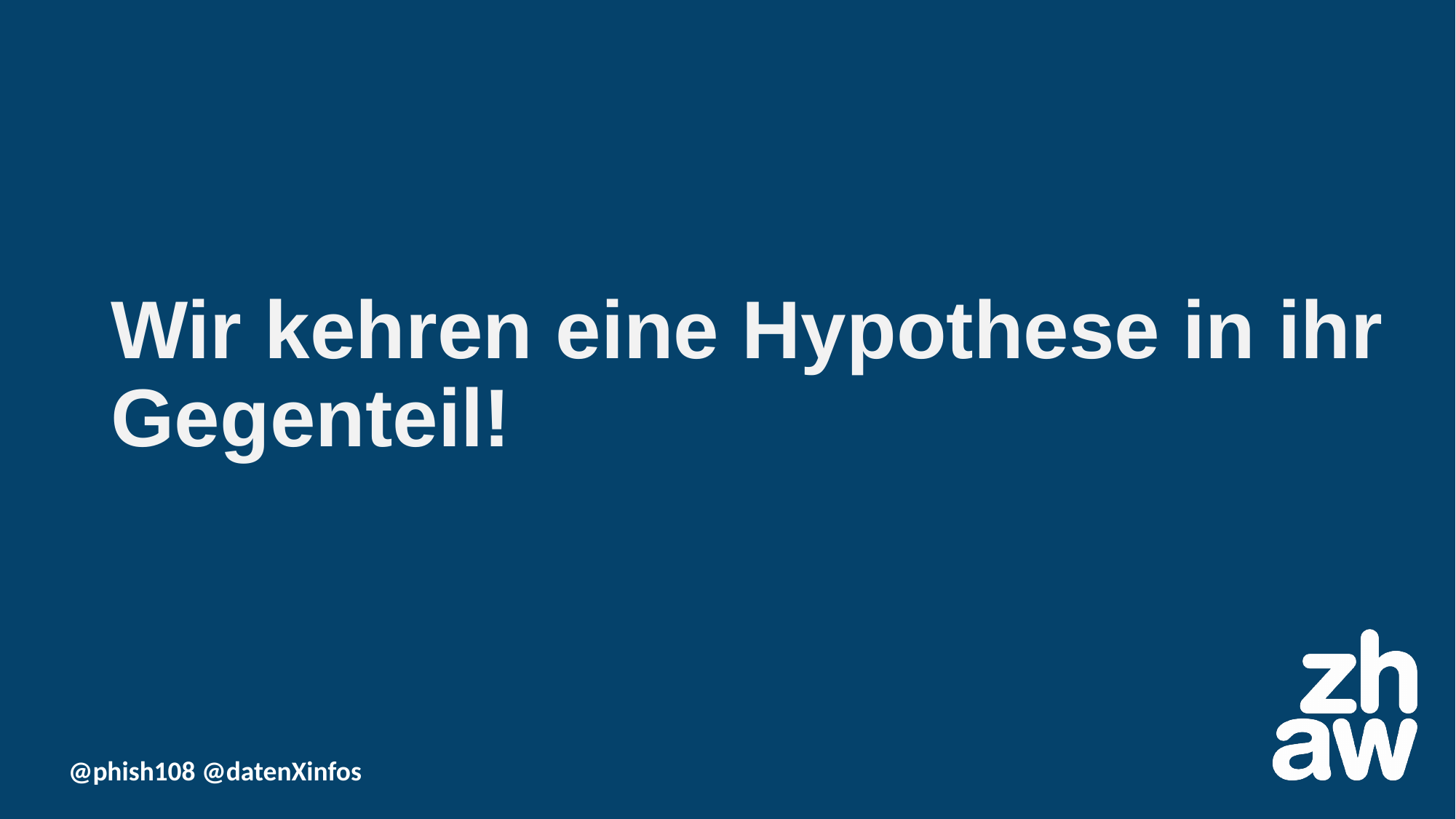

# Wir kehren eine Hypothese in ihr Gegenteil!